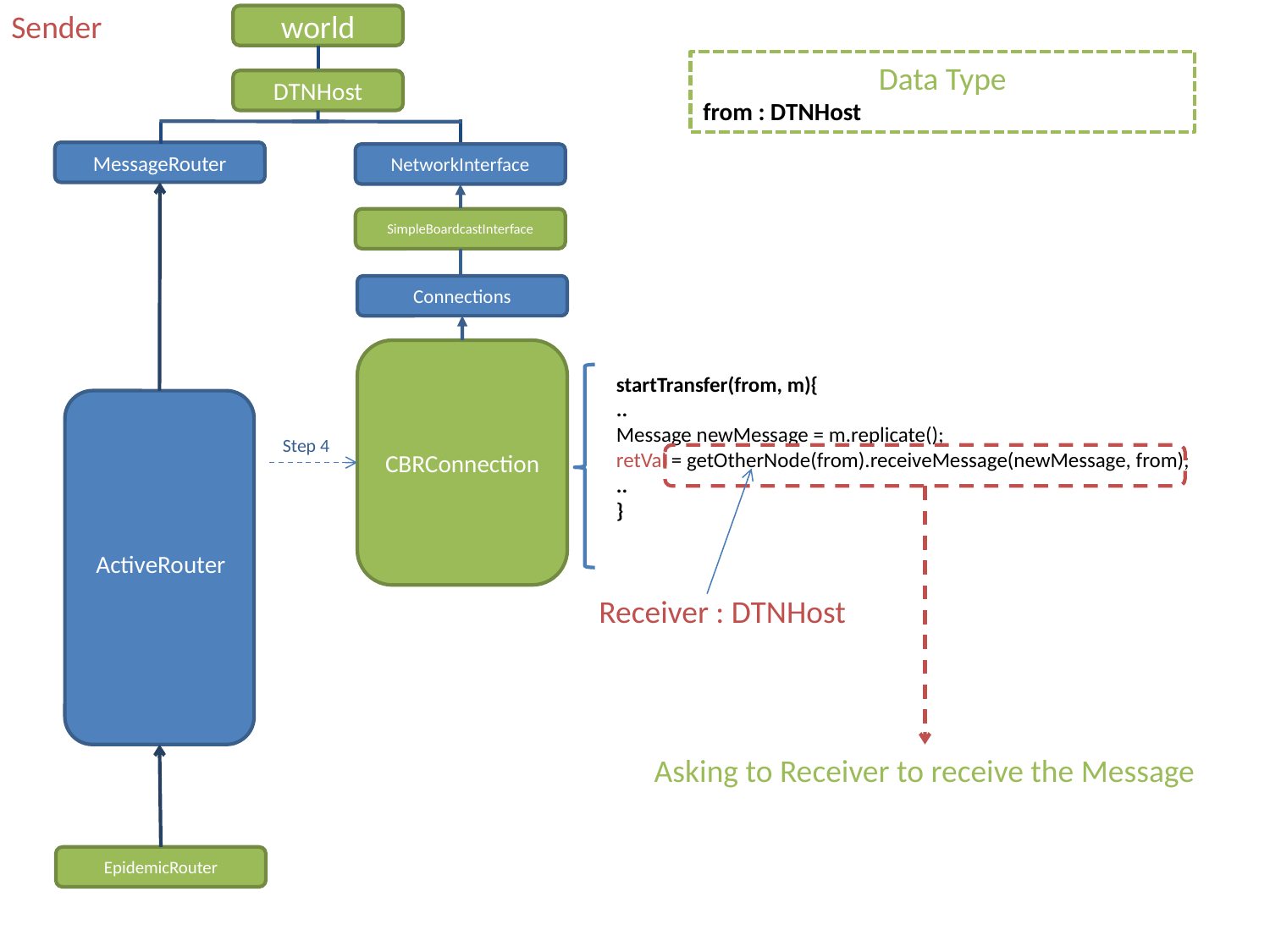

Sender
world
Data Type
from : DTNHost
DTNHost
MessageRouter
NetworkInterface
SimpleBoardcastInterface
Connections
CBRConnection

startTransfer(from, m){
..
Message newMessage = m.replicate();
retVal = getOtherNode(from).receiveMessage(newMessage, from);
..
}

Step 4

ActiveRouter
Receiver : DTNHost
Asking to Receiver to receive the Message
EpidemicRouter